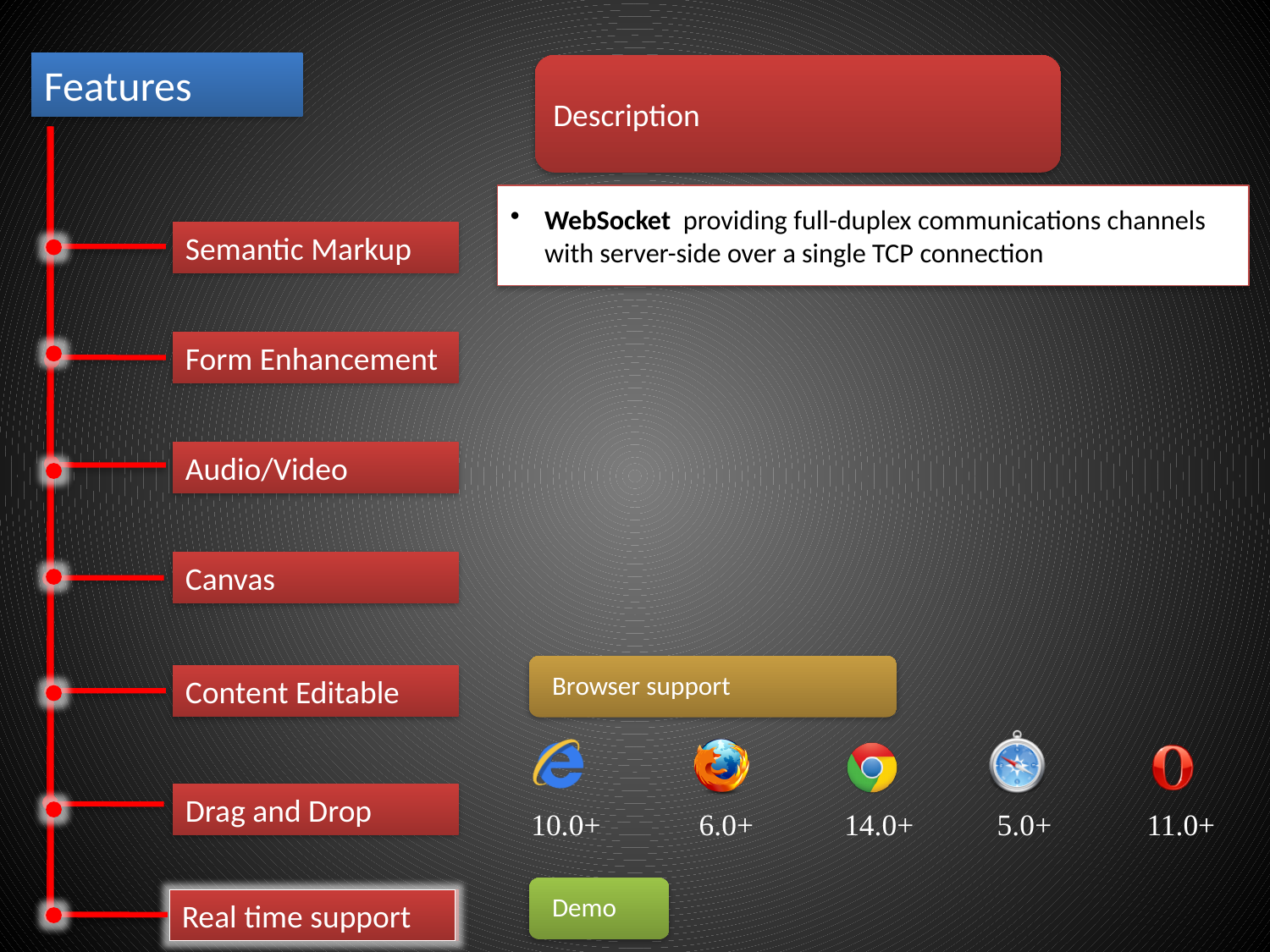

Description
WebSocket  providing full-duplex communications channels with server-side over a single TCP connection
Features
Semantic Markup

Form Enhancement

Audio/Video

Canvas

Browser support
Content Editable

|  |  |  |  |  |
| --- | --- | --- | --- | --- |
| 10.0+ | 6.0+ | 14.0+ | 5.0+ | 11.0+ |
Drag and Drop

Demo
Real time support
Data Storage